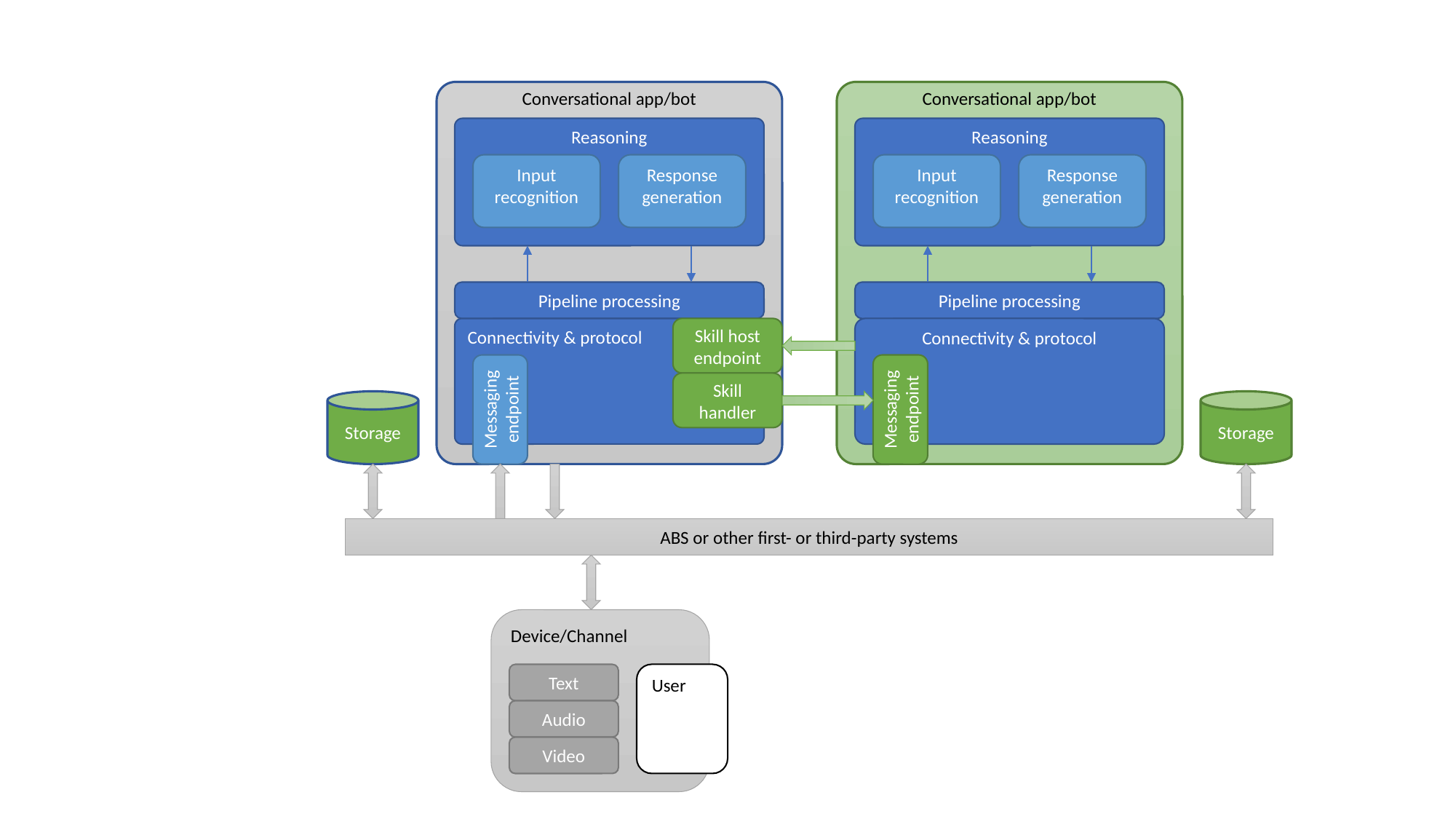

Conversational app/bot
Reasoning
Input recognition
Response generation
Pipeline processing
Connectivity & protocol
Skill host endpoint
Skill handler
Messaging endpoint

Conversational app/bot
Reasoning
Input recognition
Response generation
Pipeline processing
Connectivity & protocol

Messaging endpoint
Storage
Storage

ABS or other first- or third-party systems

Device/Channel
Text
Audio
Video
User